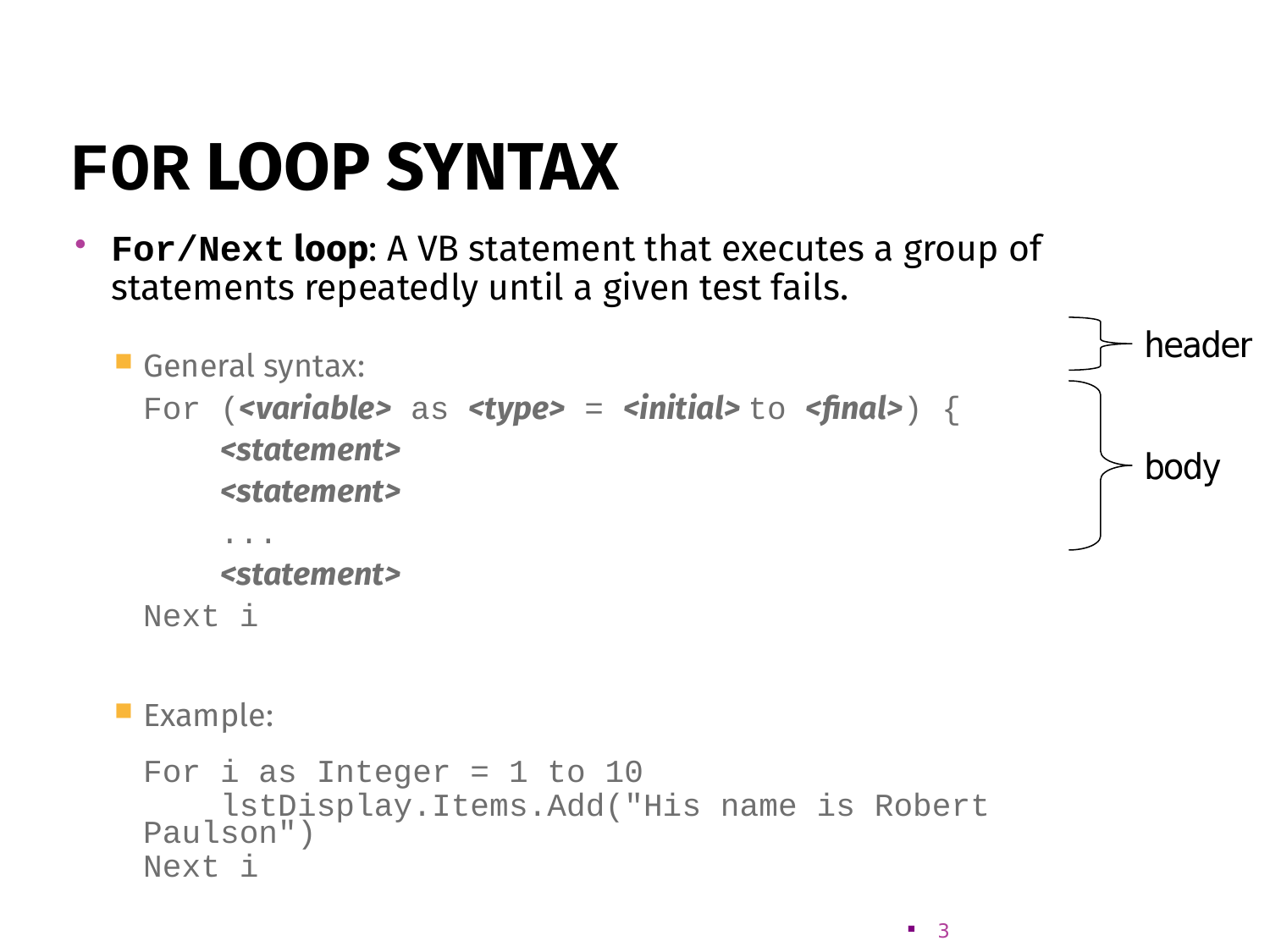

# for loop syntax
For/Next loop: A VB statement that executes a group of statements repeatedly until a given test fails.

General syntax:
	For (<variable> as <type> = <initial> to <final>) {
	    <statement>
	    <statement>
	    ...
	    <statement>
	Next i

Example:

	For i as Integer = 1 to 10
	    lstDisplay.Items.Add("His name is Robert Paulson")
	Next i
      header
      body
3